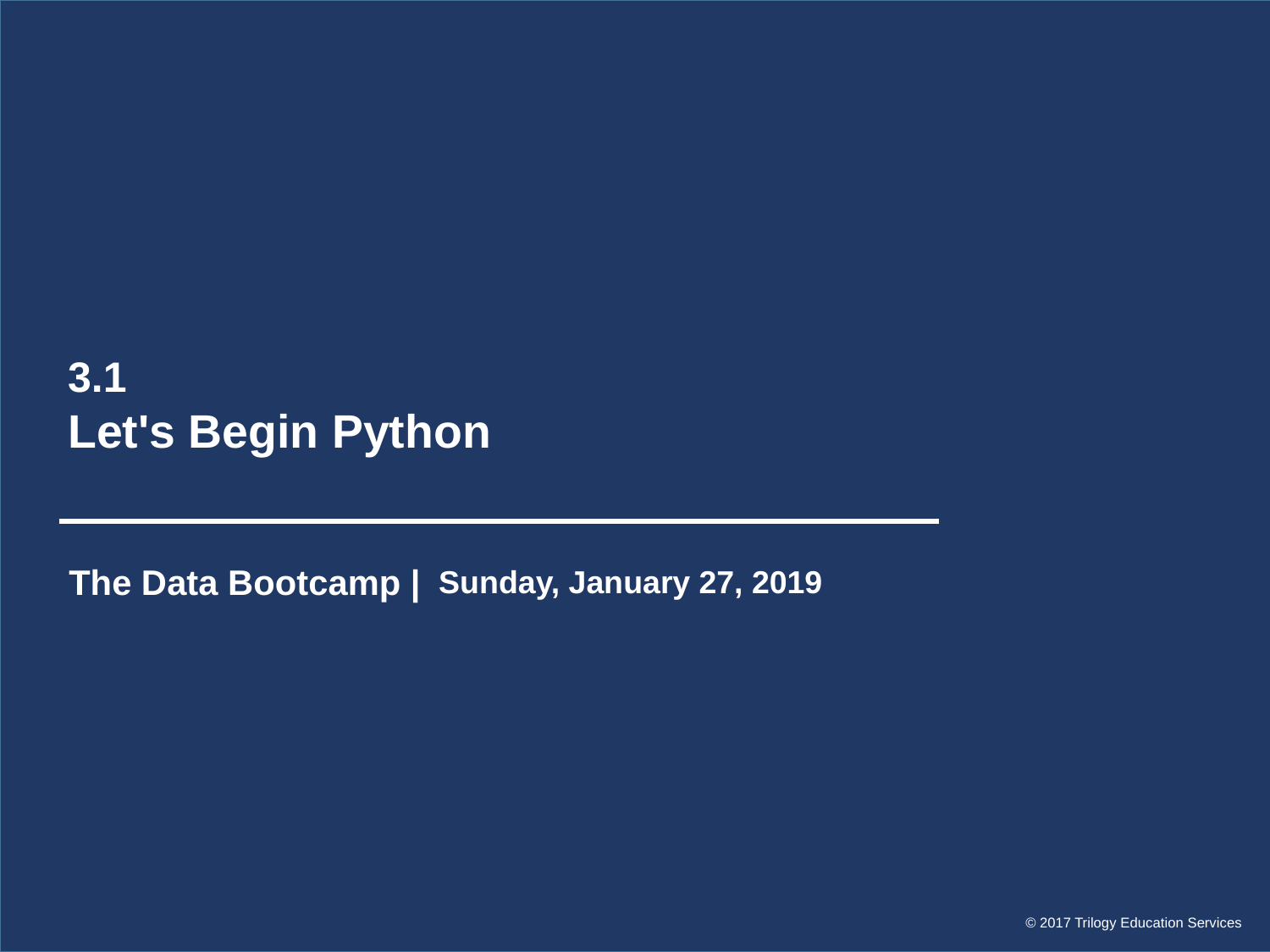

3.1
# Let's Begin Python
The Data Bootcamp |
Sunday, January 27, 2019